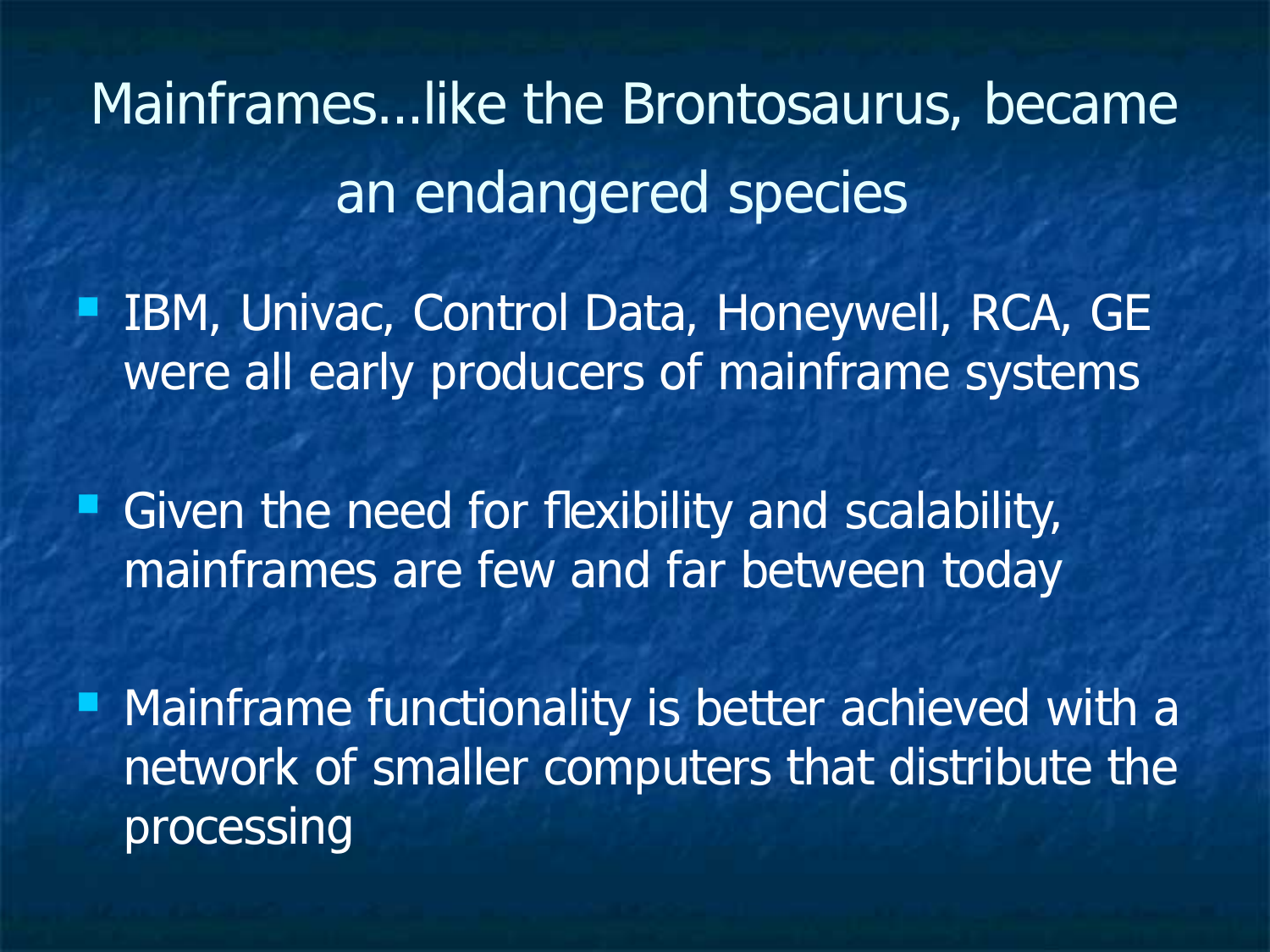

# Mainframes…like the Brontosaurus, became an endangered species
IBM, Univac, Control Data, Honeywell, RCA, GE were all early producers of mainframe systems

Given the need for flexibility and scalability, mainframes are few and far between today

Mainframe functionality is better achieved with a network of smaller computers that distribute the processing